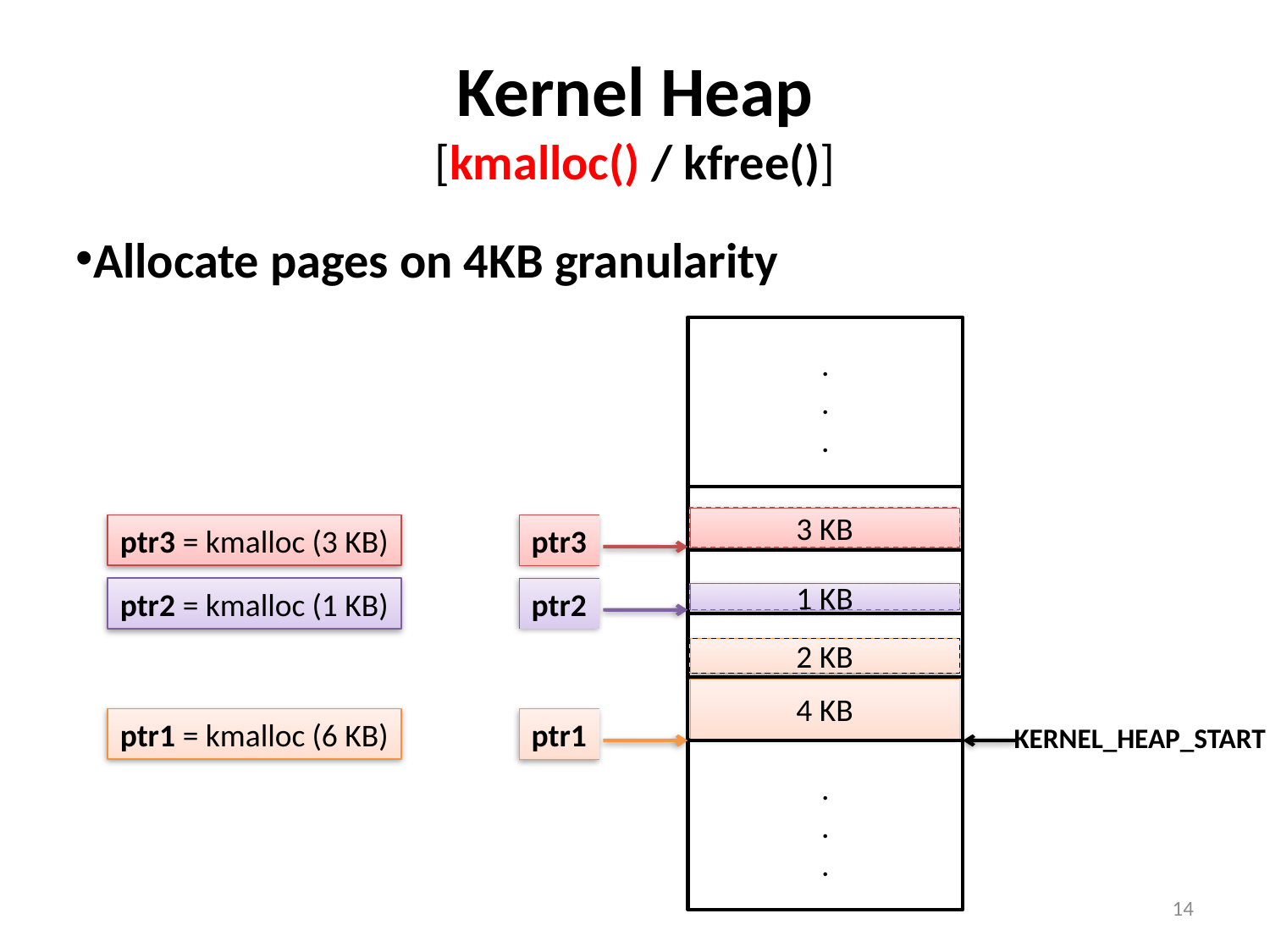

Kernel Heap
[kmalloc() / kfree()]
Allocate pages on 4KB granularity

.
.
.

KERNEL_HEAP_START
.
.
.

3 KB
ptr3 = kmalloc (3 KB)
ptr3

ptr2 = kmalloc (1 KB)
ptr2
1 KB

2 KB
4 KB
ptr1 = kmalloc (6 KB)
ptr1

14